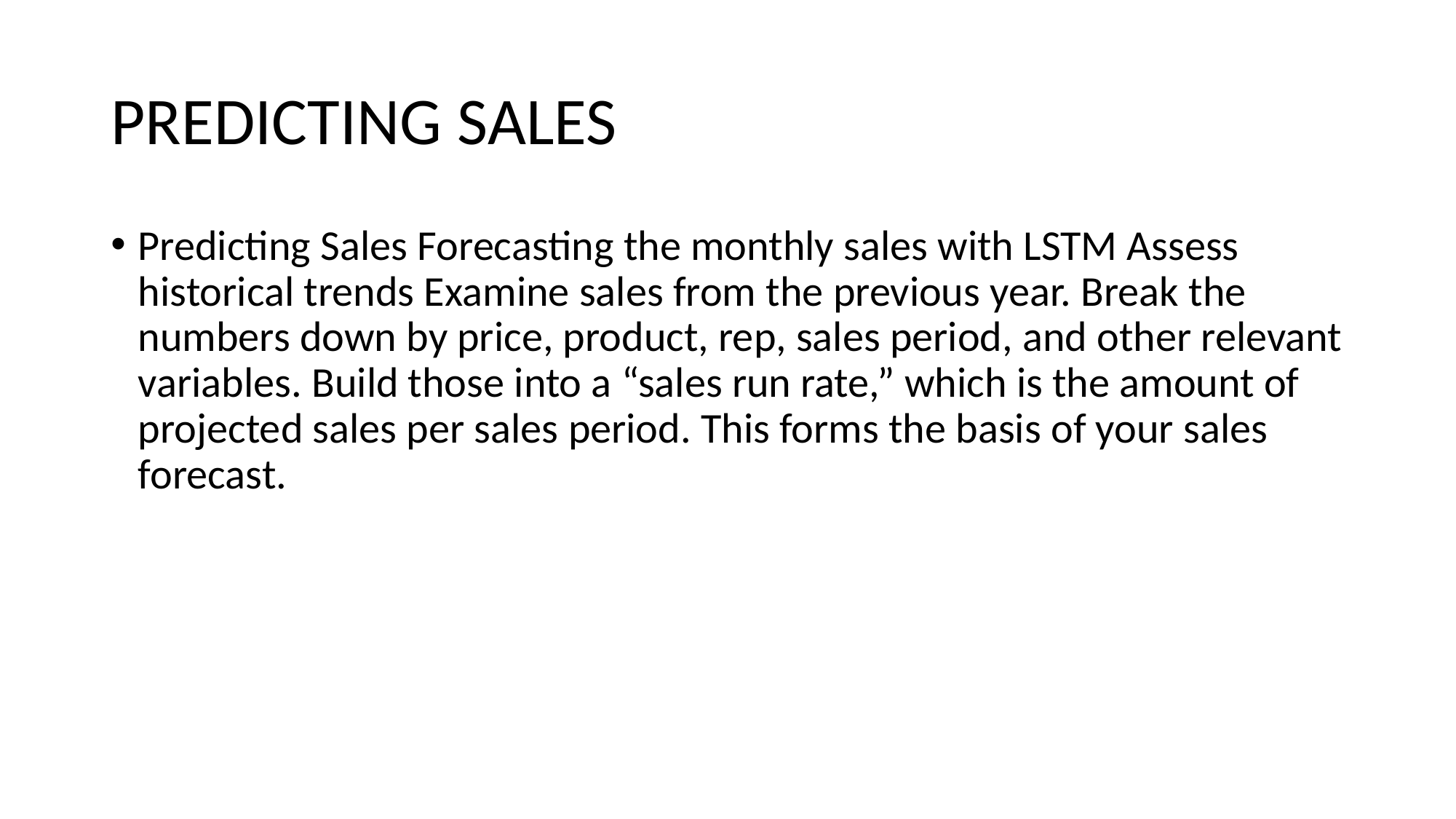

# PREDICTING SALES
Predicting Sales Forecasting the monthly sales with LSTM Assess historical trends Examine sales from the previous year. Break the numbers down by price, product, rep, sales period, and other relevant variables. Build those into a “sales run rate,” which is the amount of projected sales per sales period. This forms the basis of your sales forecast.